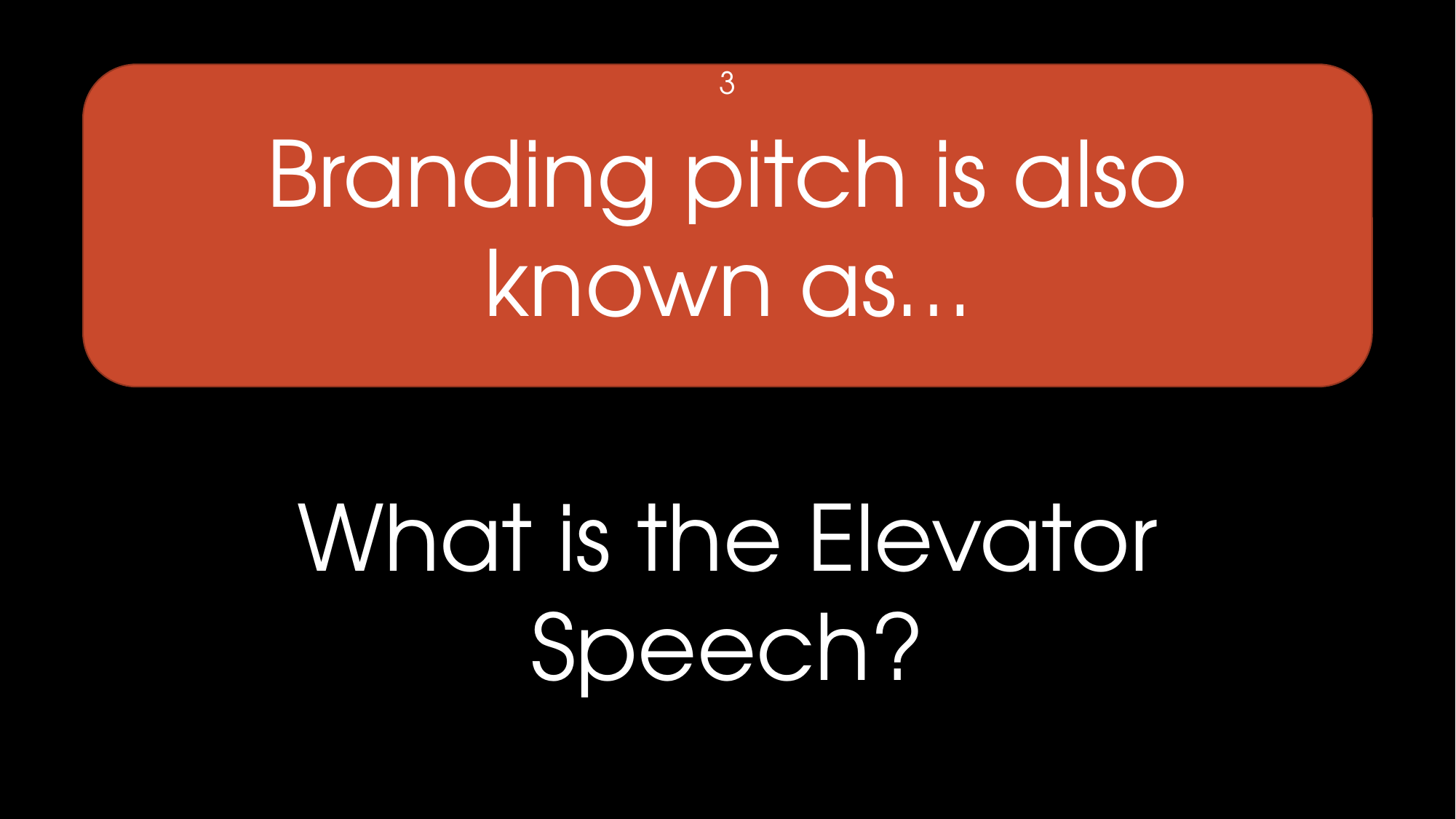

Branding pitch is also known as…
3
What is the Elevator Speech?